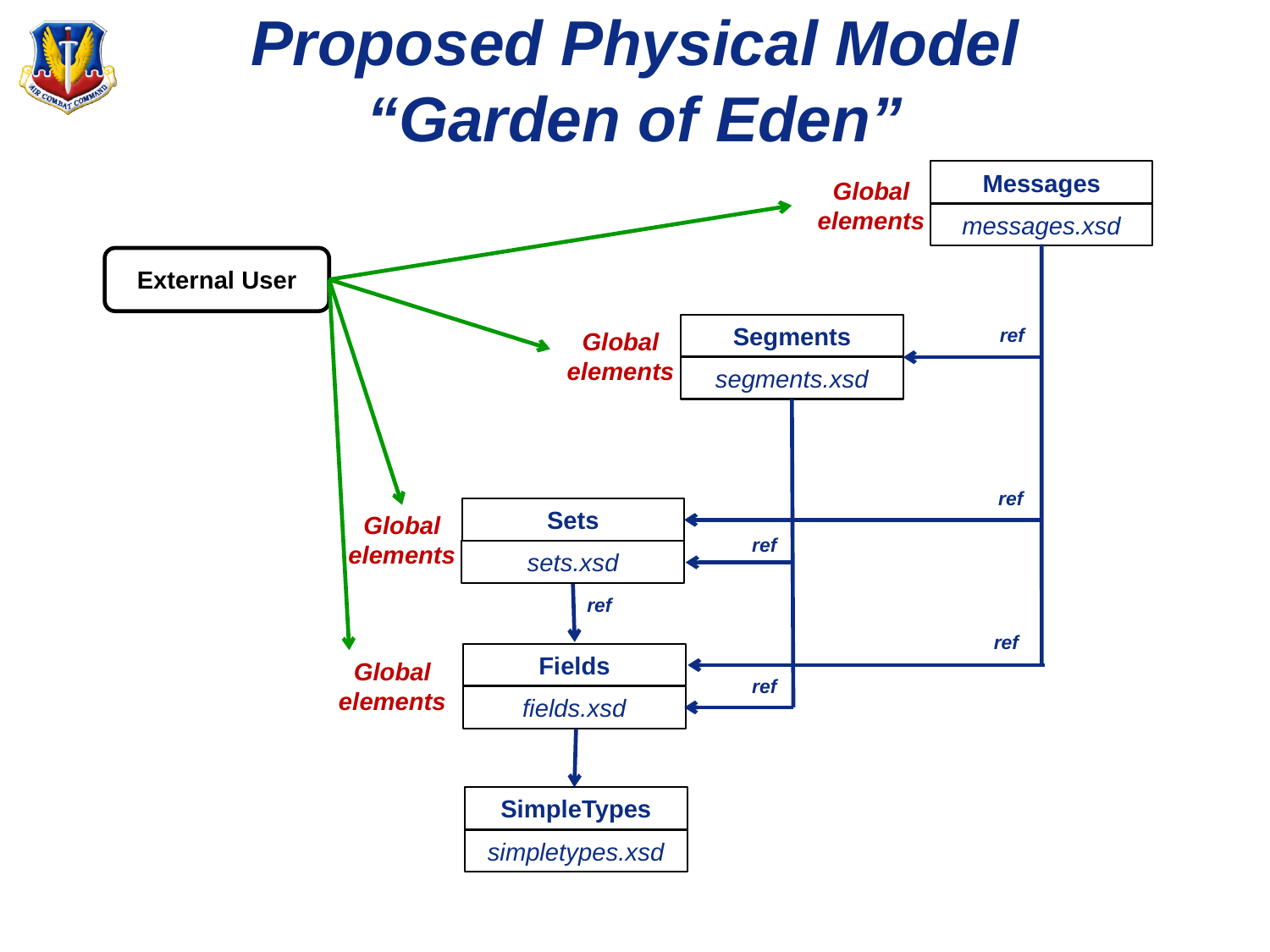

# Proposed Physical Model “Garden of Eden”
Messages
messages.xsd
Segments
segments.xsd
Sets
sets.xsd
Fields
fields.xsd
SimpleTypes
simpletypes.xsd
Global
elements

External User
ref
Global
elements
ref
Global
elements
ref
ref
ref
Global
elements
ref